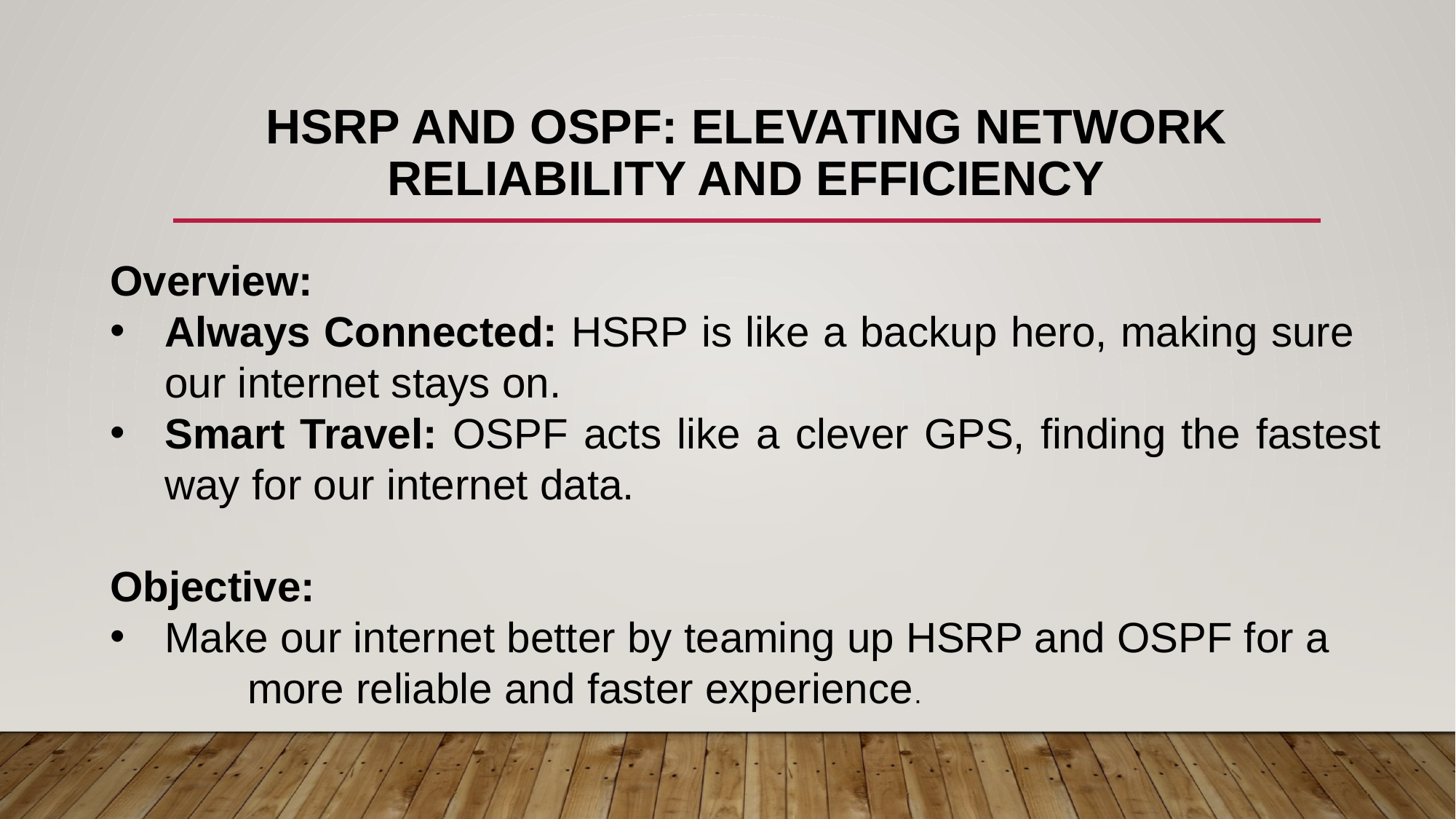

# HSRP and OSPF: Elevating Network Reliability and Efficiency

Overview:
Always Connected: HSRP is like a backup hero, making sure 	our internet stays on.
Smart Travel: OSPF acts like a clever GPS, finding the fastest way for our internet data.

Objective:
Make our internet better by teaming up HSRP and OSPF for a            more reliable and faster experience.